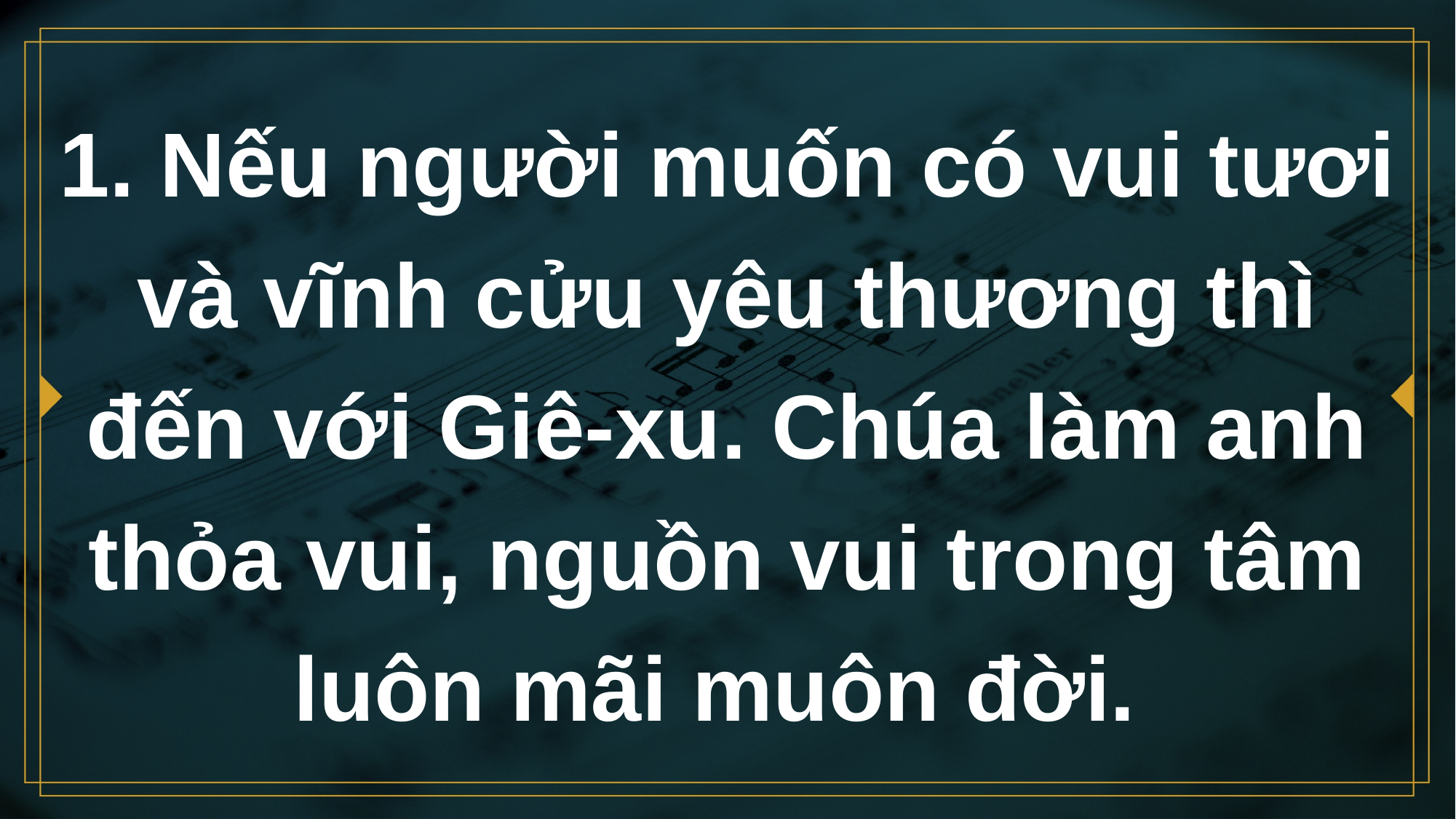

# 1. Nếu người muốn có vui tươi và vĩnh cửu yêu thương thì đến với Giê-xu. Chúa làm anh thỏa vui, nguồn vui trong tâm luôn mãi muôn đời.